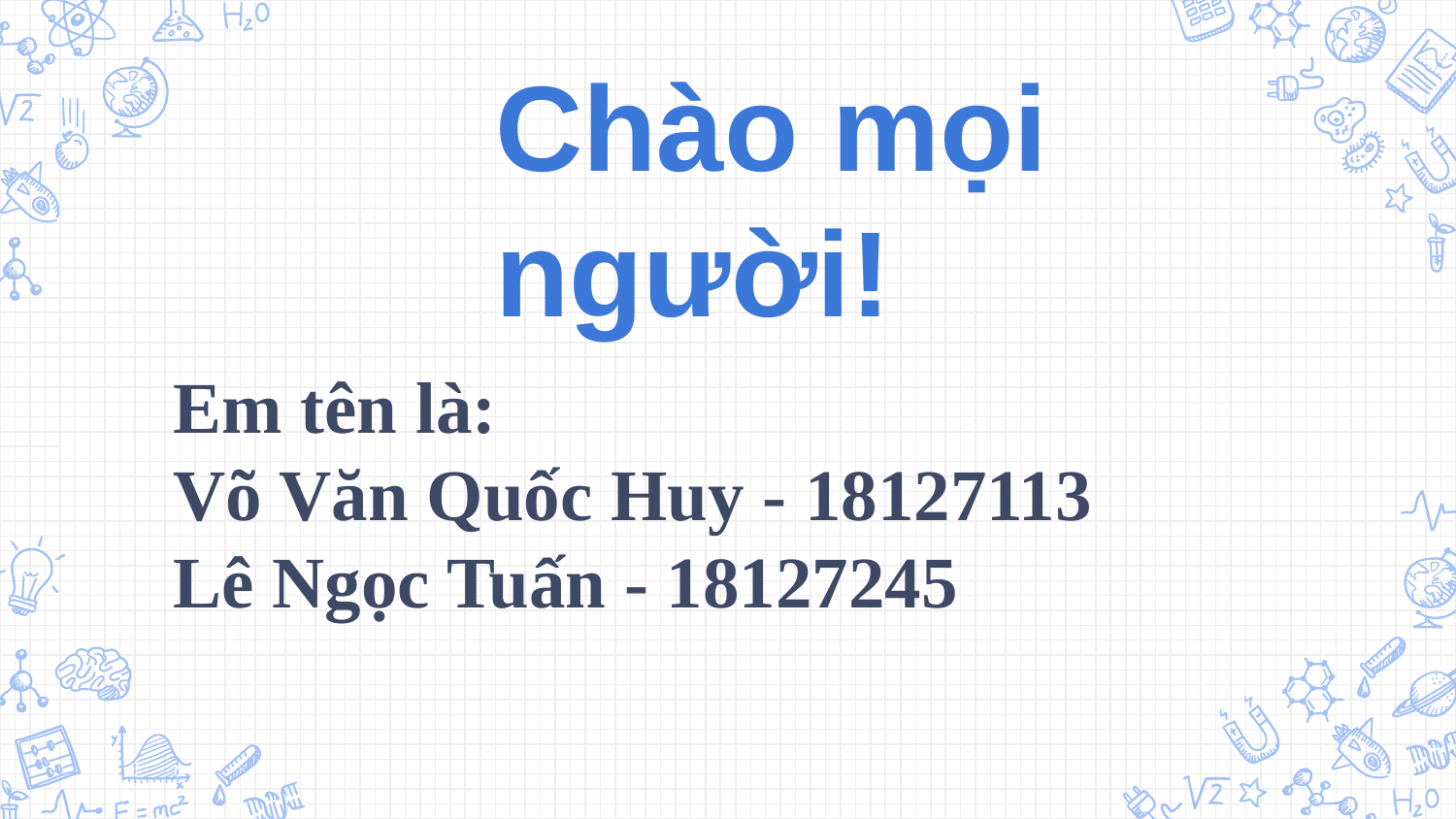

Chào mọi người!
Em tên là:
Võ Văn Quốc Huy - 18127113
Lê Ngọc Tuấn - 18127245